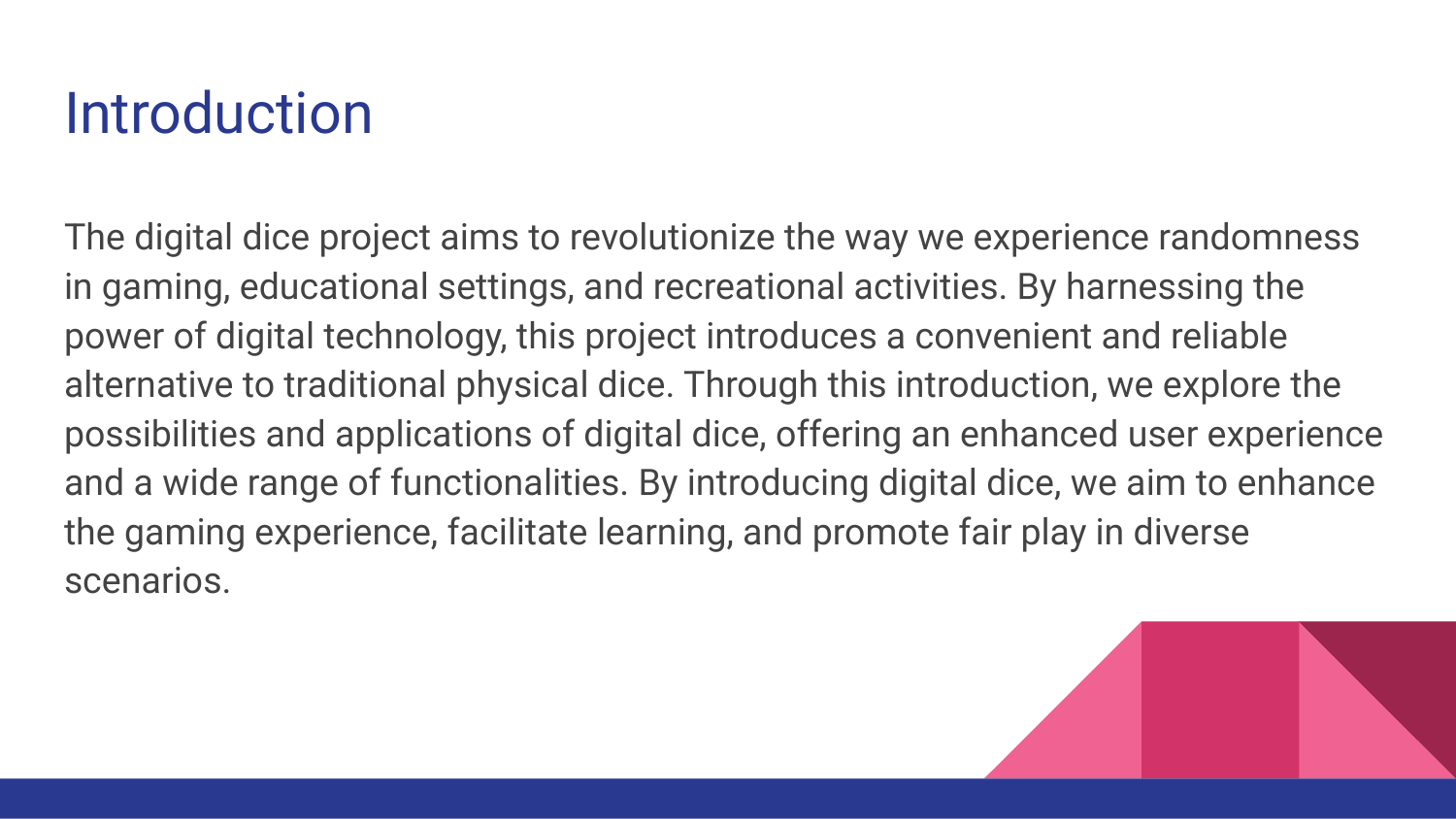

# Introduction
The digital dice project aims to revolutionize the way we experience randomness in gaming, educational settings, and recreational activities. By harnessing the power of digital technology, this project introduces a convenient and reliable alternative to traditional physical dice. Through this introduction, we explore the possibilities and applications of digital dice, offering an enhanced user experience and a wide range of functionalities. By introducing digital dice, we aim to enhance the gaming experience, facilitate learning, and promote fair play in diverse scenarios.